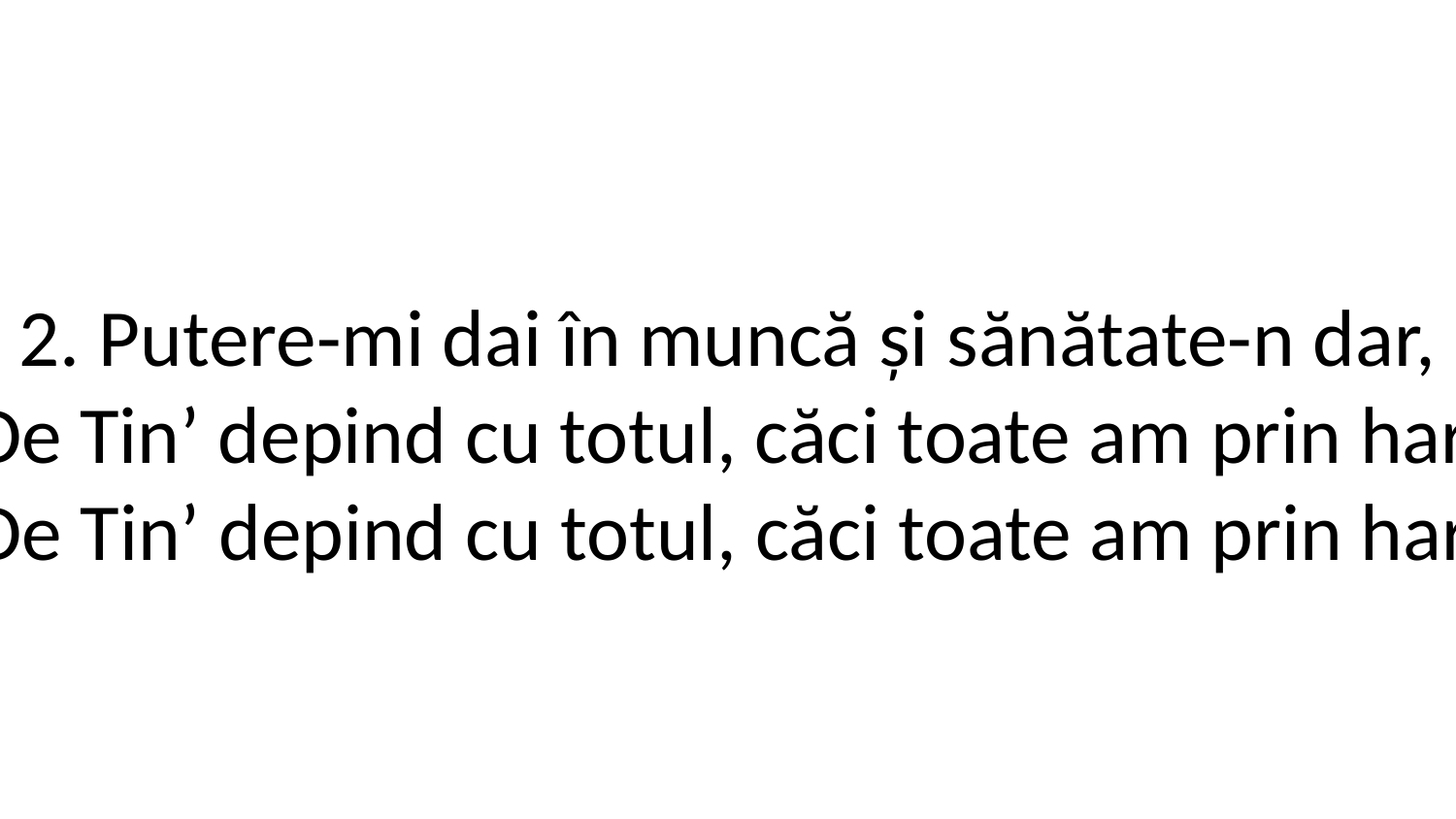

2. Putere-mi dai în muncă și sănătate-n dar,
De Tin’ depind cu totul, căci toate am prin har,
De Tin’ depind cu totul, căci toate am prin har.